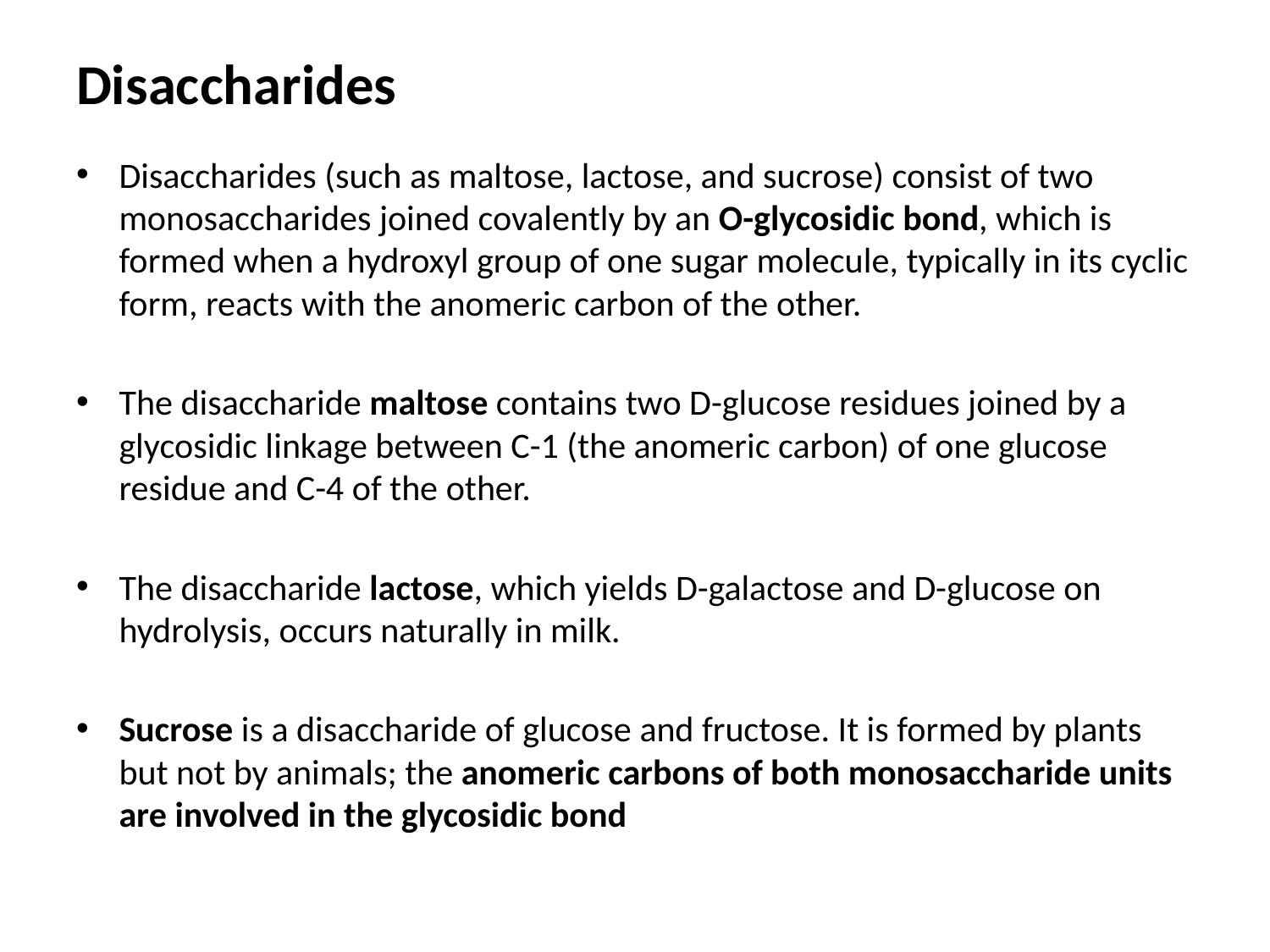

# Disaccharides
Disaccharides (such as maltose, lactose, and sucrose) consist of two monosaccharides joined covalently by an O-glycosidic bond, which is formed when a hydroxyl group of one sugar molecule, typically in its cyclic form, reacts with the anomeric carbon of the other.

The disaccharide maltose contains two D-glucose residues joined by a glycosidic linkage between C-1 (the anomeric carbon) of one glucose residue and C-4 of the other.

The disaccharide lactose, which yields D-galactose and D-glucose on hydrolysis, occurs naturally in milk.

Sucrose is a disaccharide of glucose and fructose. It is formed by plants but not by animals; the anomeric carbons of both monosaccharide units are involved in the glycosidic bond